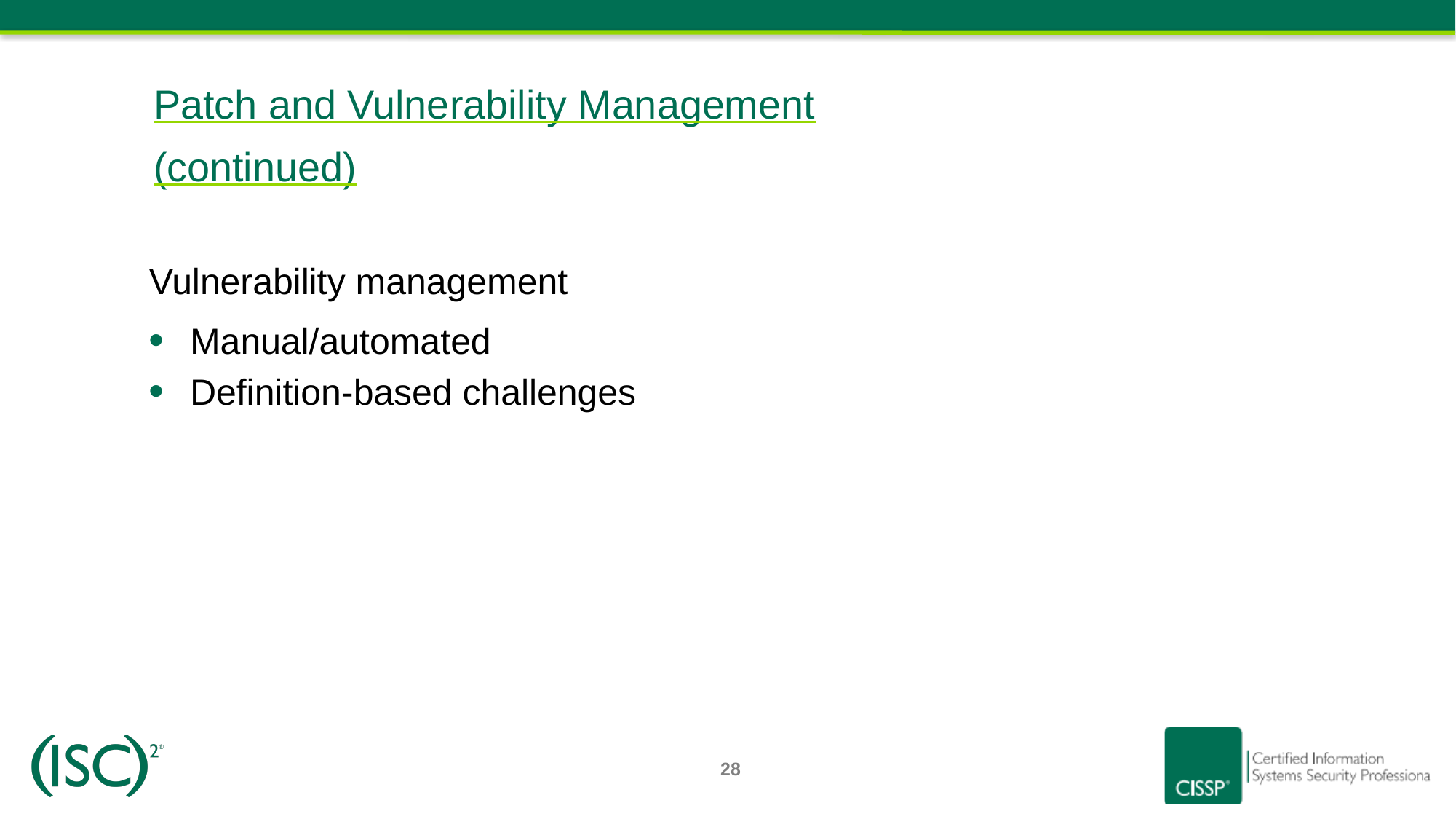

# Patch and Vulnerability Management (continued)
Vulnerability management
Manual/automated
Definition-based challenges